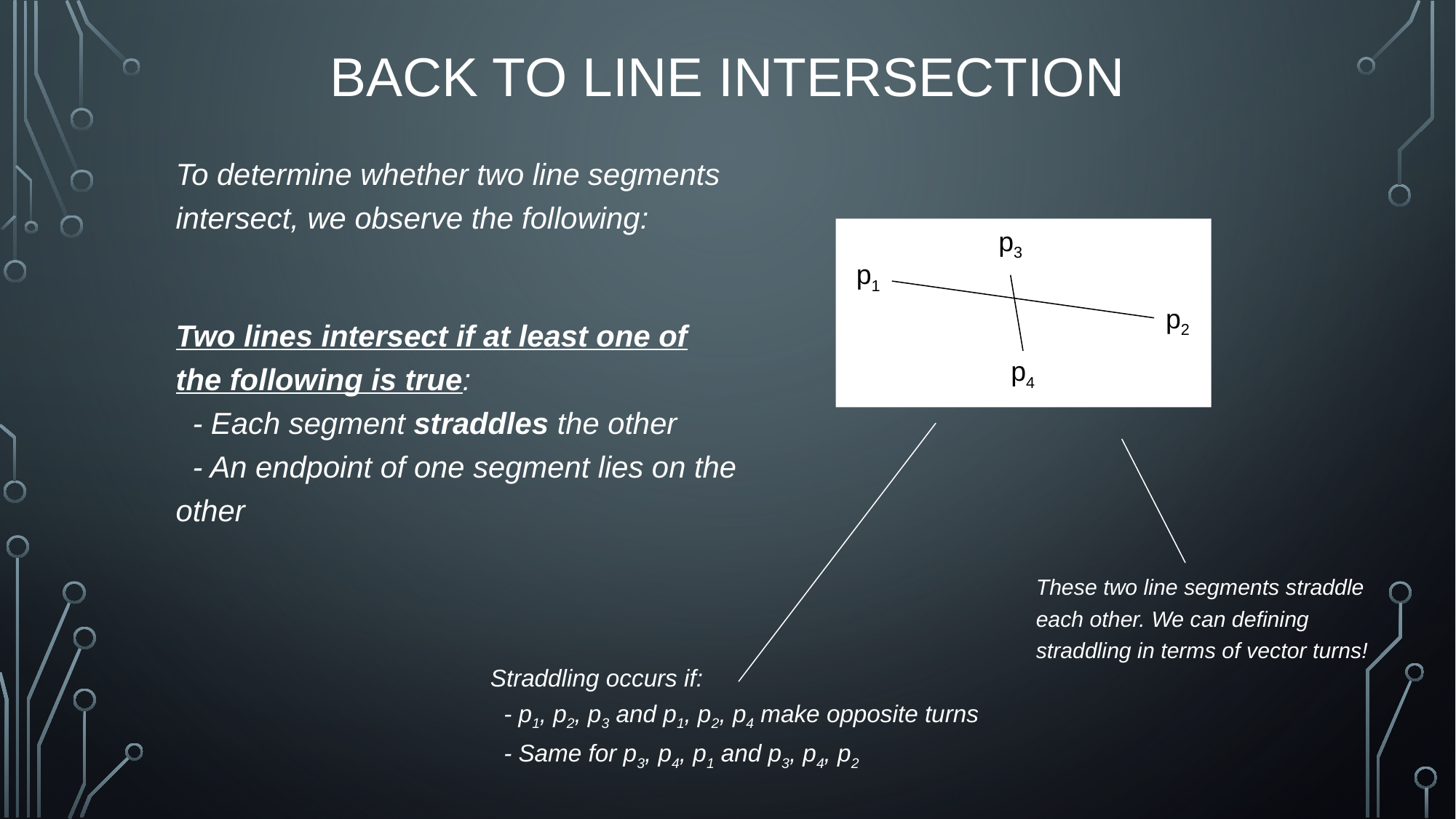

# Back to Line Intersection
To determine whether two line segments intersect, we observe the following:

Two lines intersect if at least one of the following is true:
  - Each segment straddles the other
  - An endpoint of one segment lies on the other

p3
p1
p2
p4
These two line segments straddle each other. We can defining straddling in terms of vector turns!
Straddling occurs if:
  - p1, p2, p3 and p1, p2, p4 make opposite turns
  - Same for p3, p4, p1 and p3, p4, p2